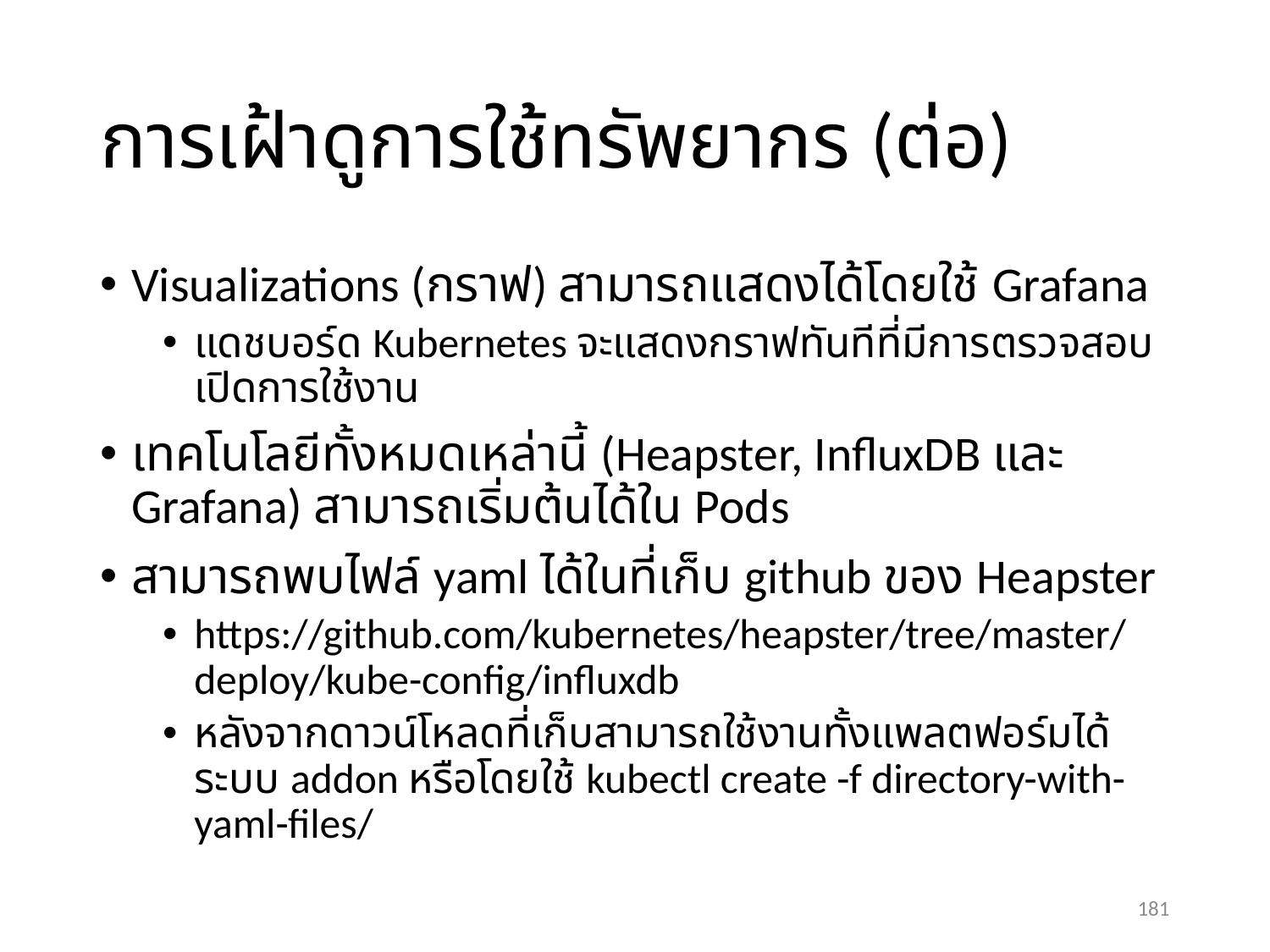

# การเฝ้าดูการใช้ทรัพยากร (ต่อ)
Visualizations (กราฟ) สามารถแสดงได้โดยใช้ Grafana
แดชบอร์ด Kubernetes จะแสดงกราฟทันทีที่มีการตรวจสอบเปิดการใช้งาน
เทคโนโลยีทั้งหมดเหล่านี้ (Heapster, InfluxDB และ Grafana) สามารถเริ่มต้นได้ใน Pods
สามารถพบไฟล์ yaml ได้ในที่เก็บ github ของ Heapster
https://github.com/kubernetes/heapster/tree/master/deploy/kube-config/influxdb
หลังจากดาวน์โหลดที่เก็บสามารถใช้งานทั้งแพลตฟอร์มได้ระบบ addon หรือโดยใช้ kubectl create -f directory-with-yaml-files/
181